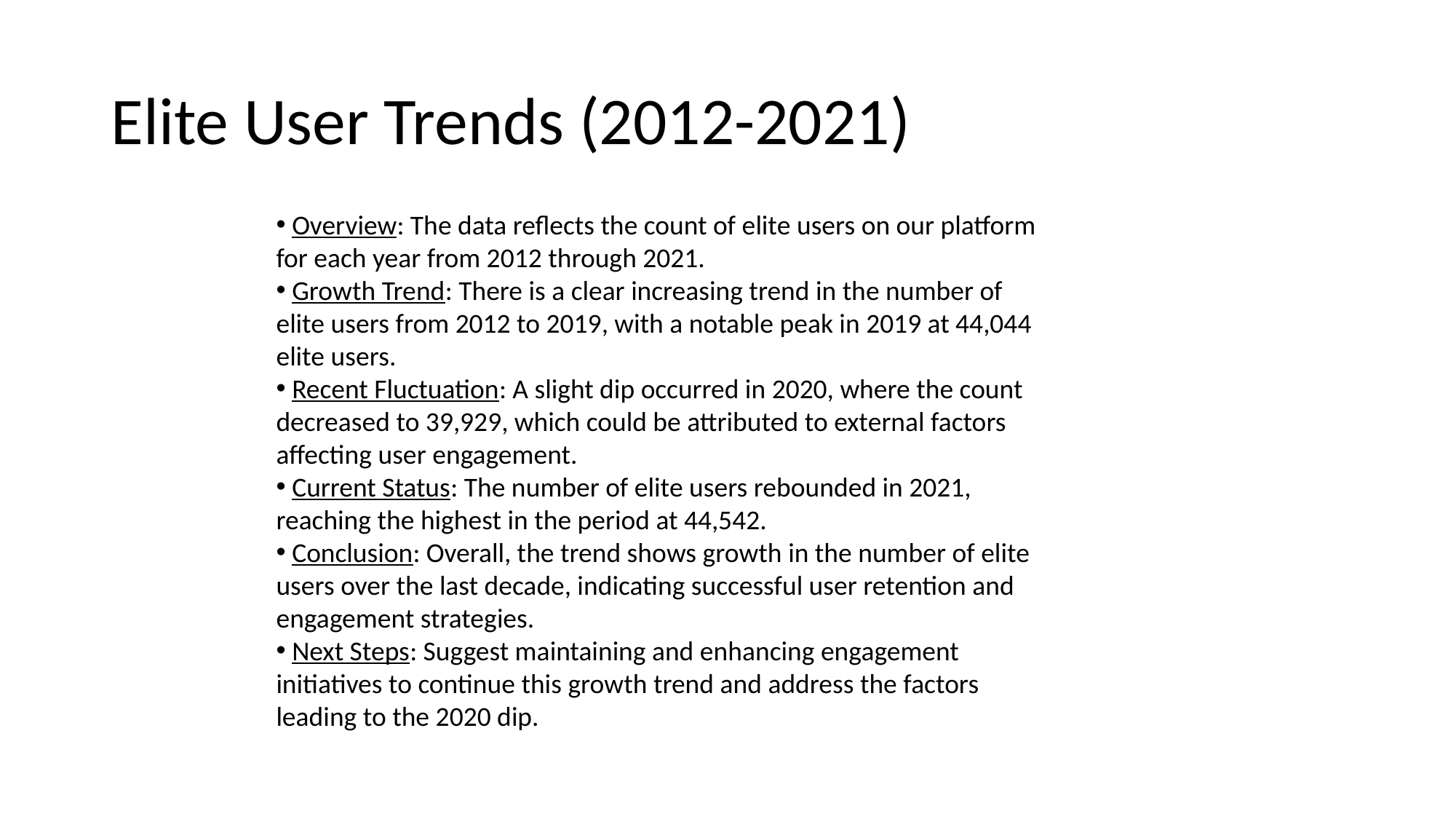

# Elite User Trends (2012-2021)
 Overview: The data reflects the count of elite users on our platform for each year from 2012 through 2021.
 Growth Trend: There is a clear increasing trend in the number of elite users from 2012 to 2019, with a notable peak in 2019 at 44,044 elite users.
 Recent Fluctuation: A slight dip occurred in 2020, where the count decreased to 39,929, which could be attributed to external factors affecting user engagement.
 Current Status: The number of elite users rebounded in 2021, reaching the highest in the period at 44,542.
 Conclusion: Overall, the trend shows growth in the number of elite users over the last decade, indicating successful user retention and engagement strategies.
 Next Steps: Suggest maintaining and enhancing engagement initiatives to continue this growth trend and address the factors leading to the 2020 dip.